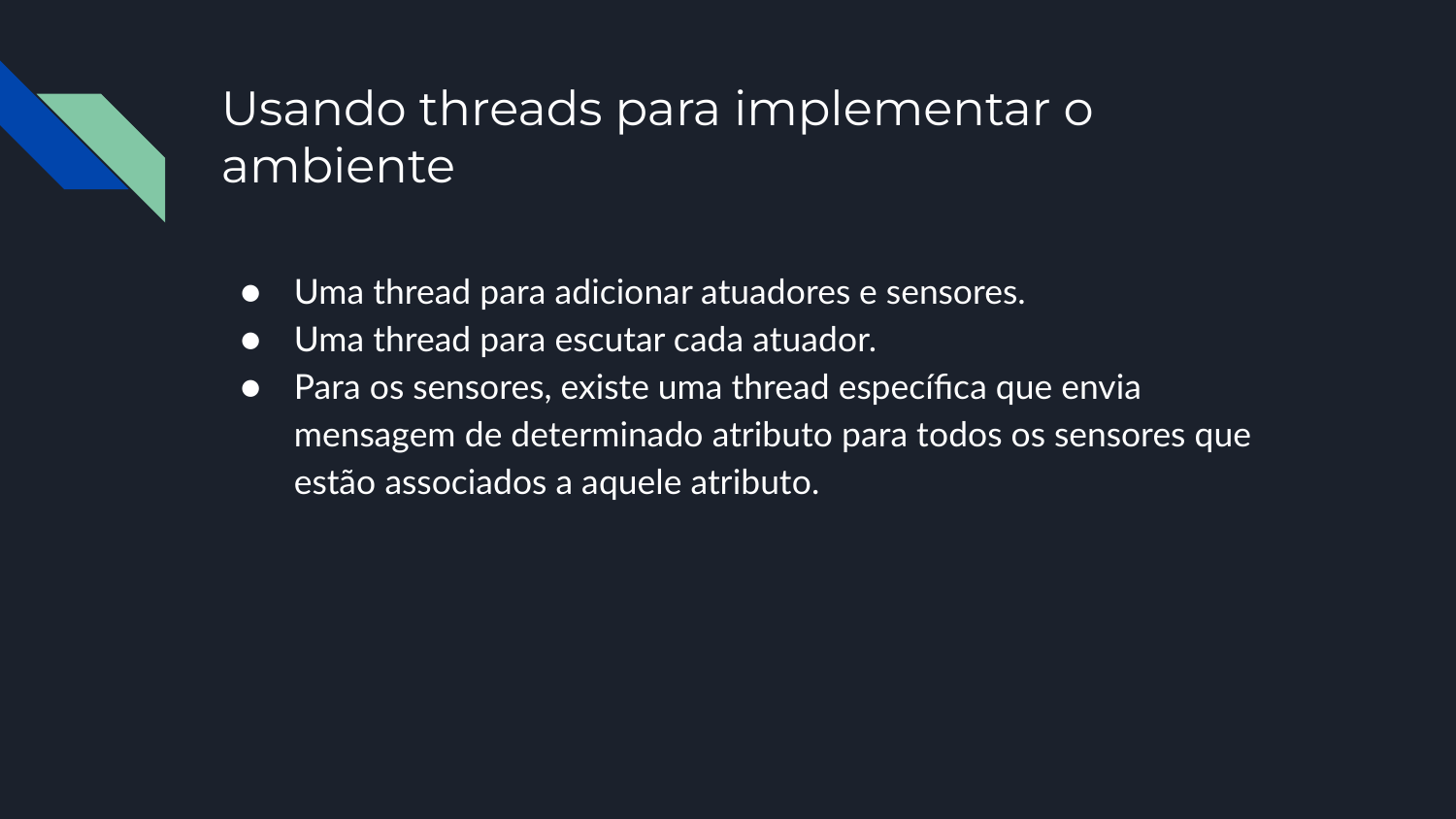

# Usando threads para implementar o ambiente
Uma thread para adicionar atuadores e sensores.
Uma thread para escutar cada atuador.
Para os sensores, existe uma thread específica que envia mensagem de determinado atributo para todos os sensores que estão associados a aquele atributo.